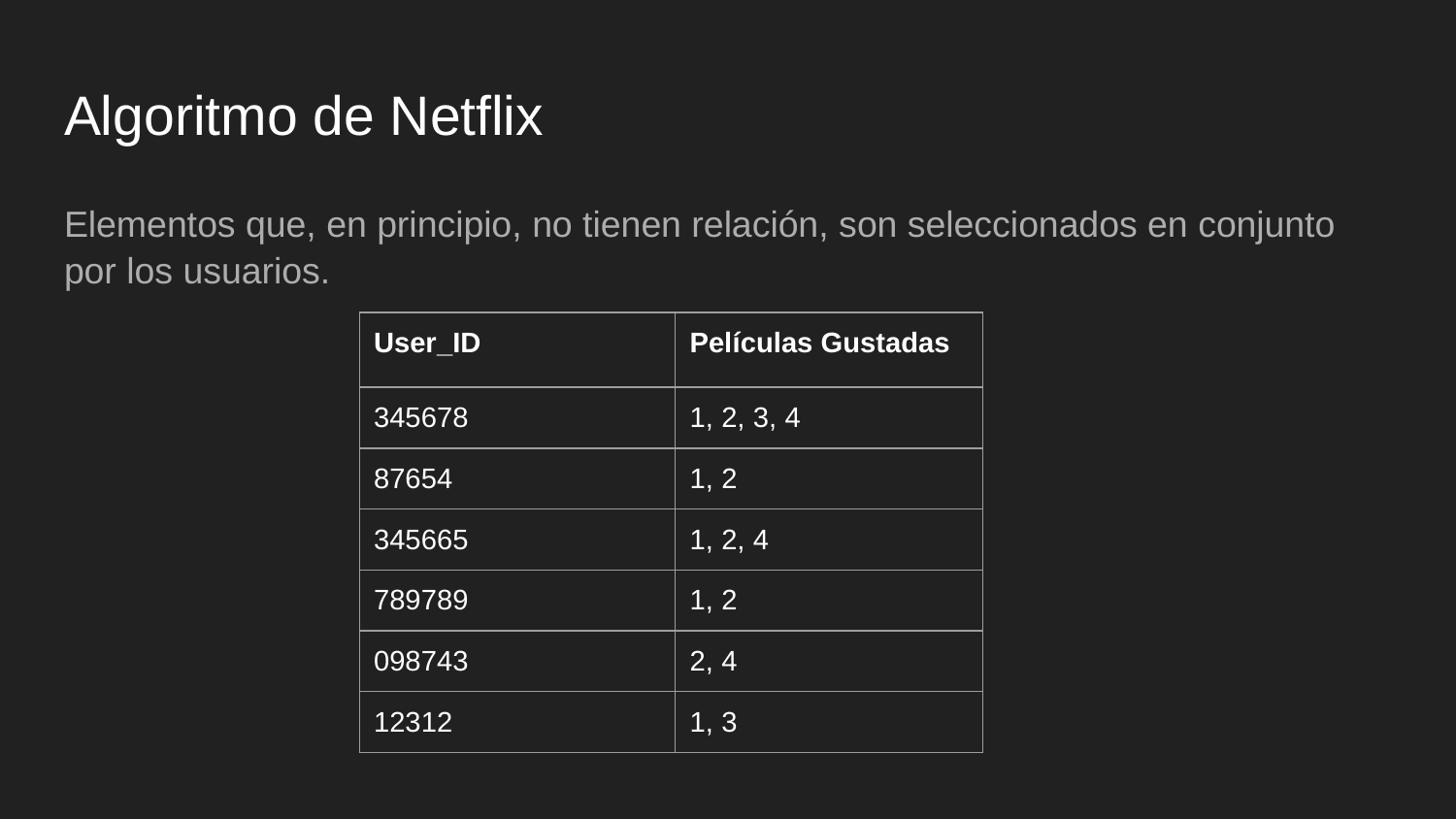

# Algoritmo de Netflix
Elementos que, en principio, no tienen relación, son seleccionados en conjunto por los usuarios.

| User\_ID | Películas Gustadas |
| --- | --- |
| 345678 | 1, 2, 3, 4 |
| 87654 | 1, 2 |
| 345665 | 1, 2, 4 |
| 789789 | 1, 2 |
| 098743 | 2, 4 |
| 12312 | 1, 3 |